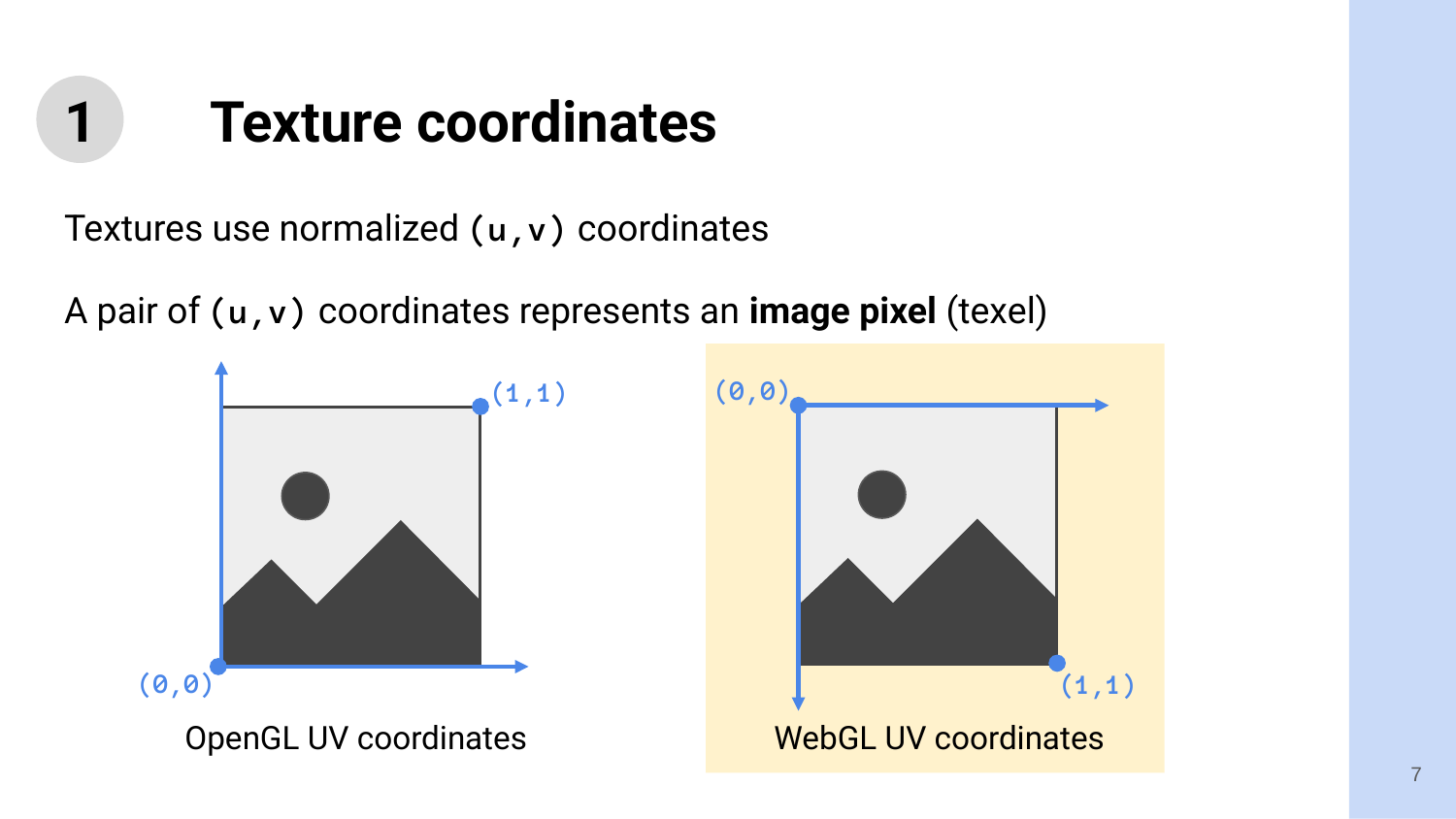

# 1	Texture coordinates

Textures use normalized (u,v) coordinates
A pair of (u,v) coordinates represents an image pixel (texel)

(0,0)

(1,1)

(1,1)

(0,0)
OpenGL UV coordinates
WebGL UV coordinates
7